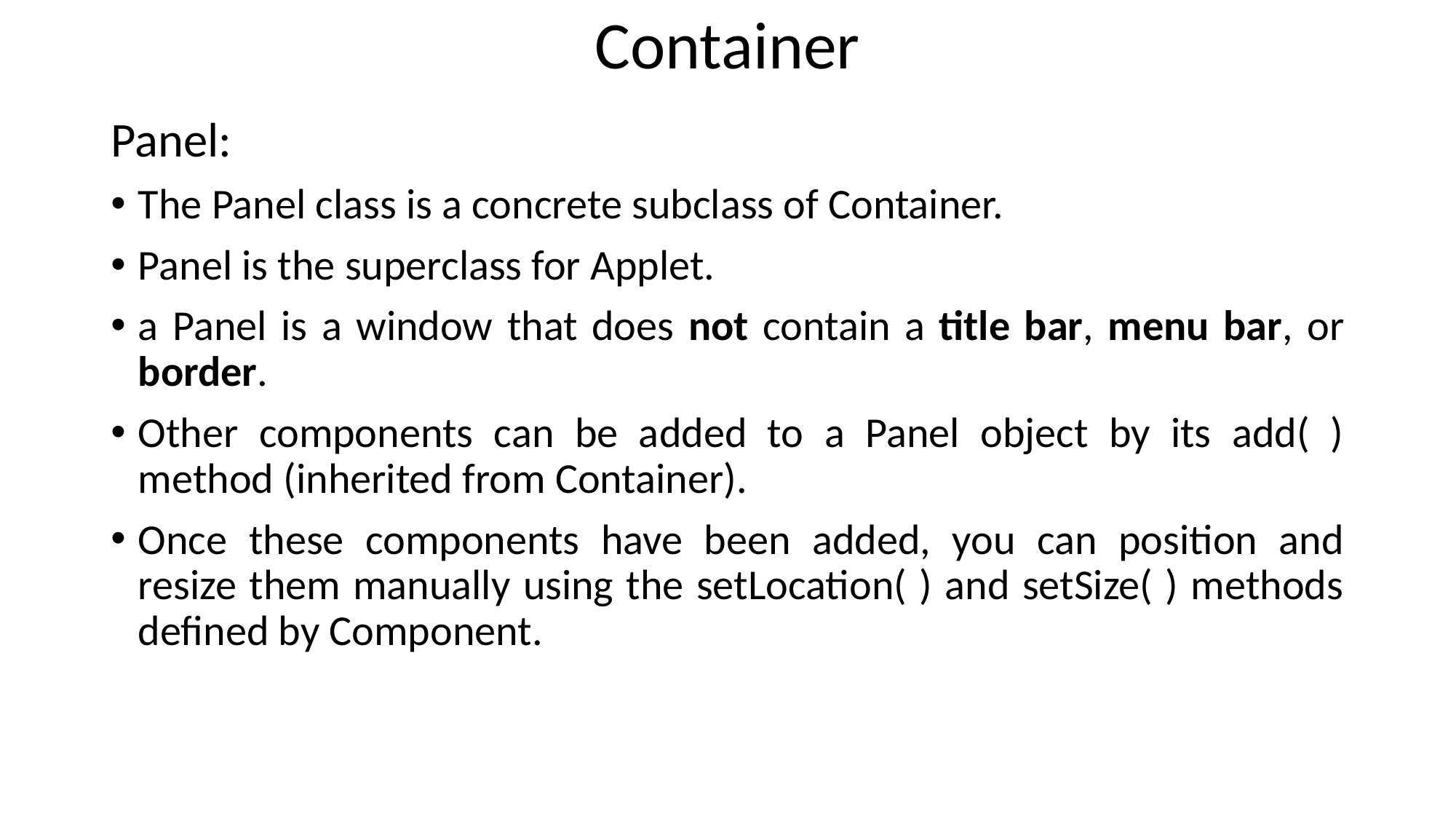

# Container
Panel:
The Panel class is a concrete subclass of Container.
Panel is the superclass for Applet.
a Panel is a window that does not contain a title bar, menu bar, or border.
Other components can be added to a Panel object by its add( ) method (inherited from Container).
Once these components have been added, you can position and resize them manually using the setLocation( ) and setSize( ) methods defined by Component.